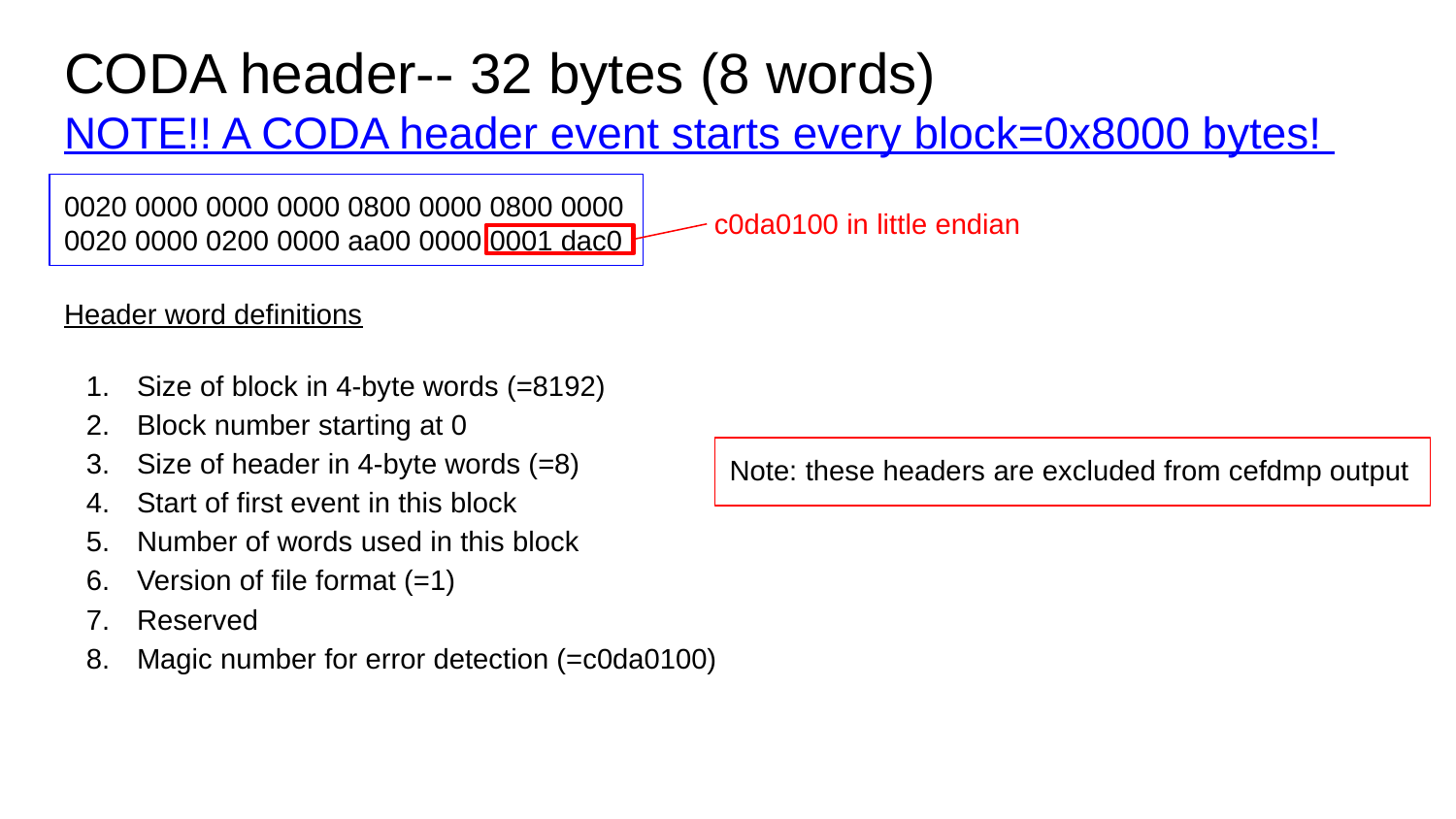

# CODA header-- 32 bytes (8 words)
NOTE!! A CODA header event starts every block=0x8000 bytes!

0020 0000 0000 0000 0800 0000 0800 0000
0020 0000 0200 0000 aa00 0000 0001 dac0

c0da0100 in little endian

Header word definitions
Size of block in 4-byte words (=8192)
Block number starting at 0
Size of header in 4-byte words (=8)
Start of first event in this block
Number of words used in this block
Version of file format (=1)
Reserved
Magic number for error detection (=c0da0100)
Note: these headers are excluded from cefdmp output